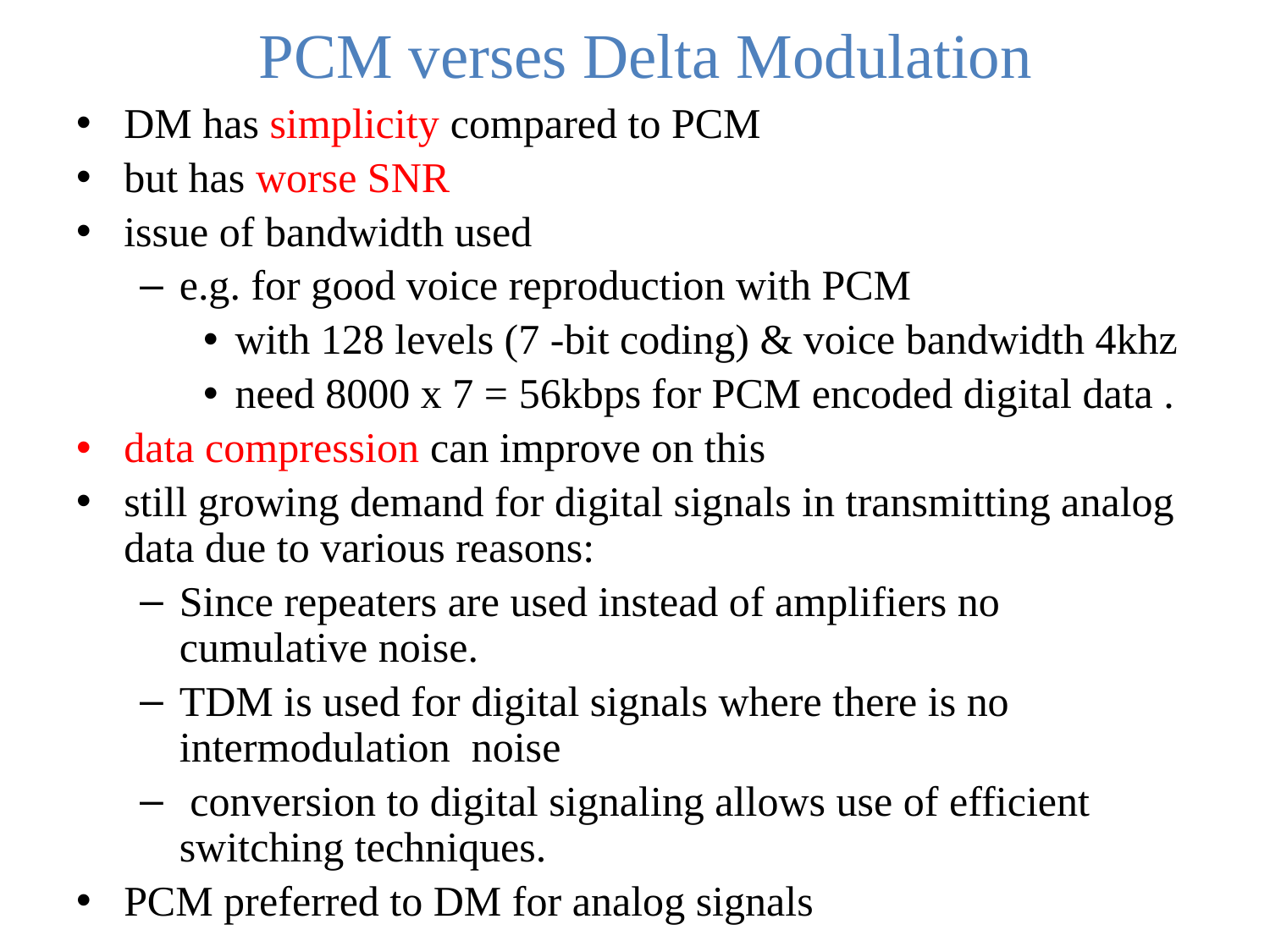

# PCM verses Delta Modulation
DM has simplicity compared to PCM
but has worse SNR
issue of bandwidth used
e.g. for good voice reproduction with PCM
with 128 levels (7 -bit coding) & voice bandwidth 4khz
need 8000 x 7 = 56kbps for PCM encoded digital data .
data compression can improve on this
still growing demand for digital signals in transmitting analog data due to various reasons:
Since repeaters are used instead of amplifiers no cumulative noise.
TDM is used for digital signals where there is no intermodulation  noise
 conversion to digital signaling allows use of efficient switching techniques.
PCM preferred to DM for analog signals